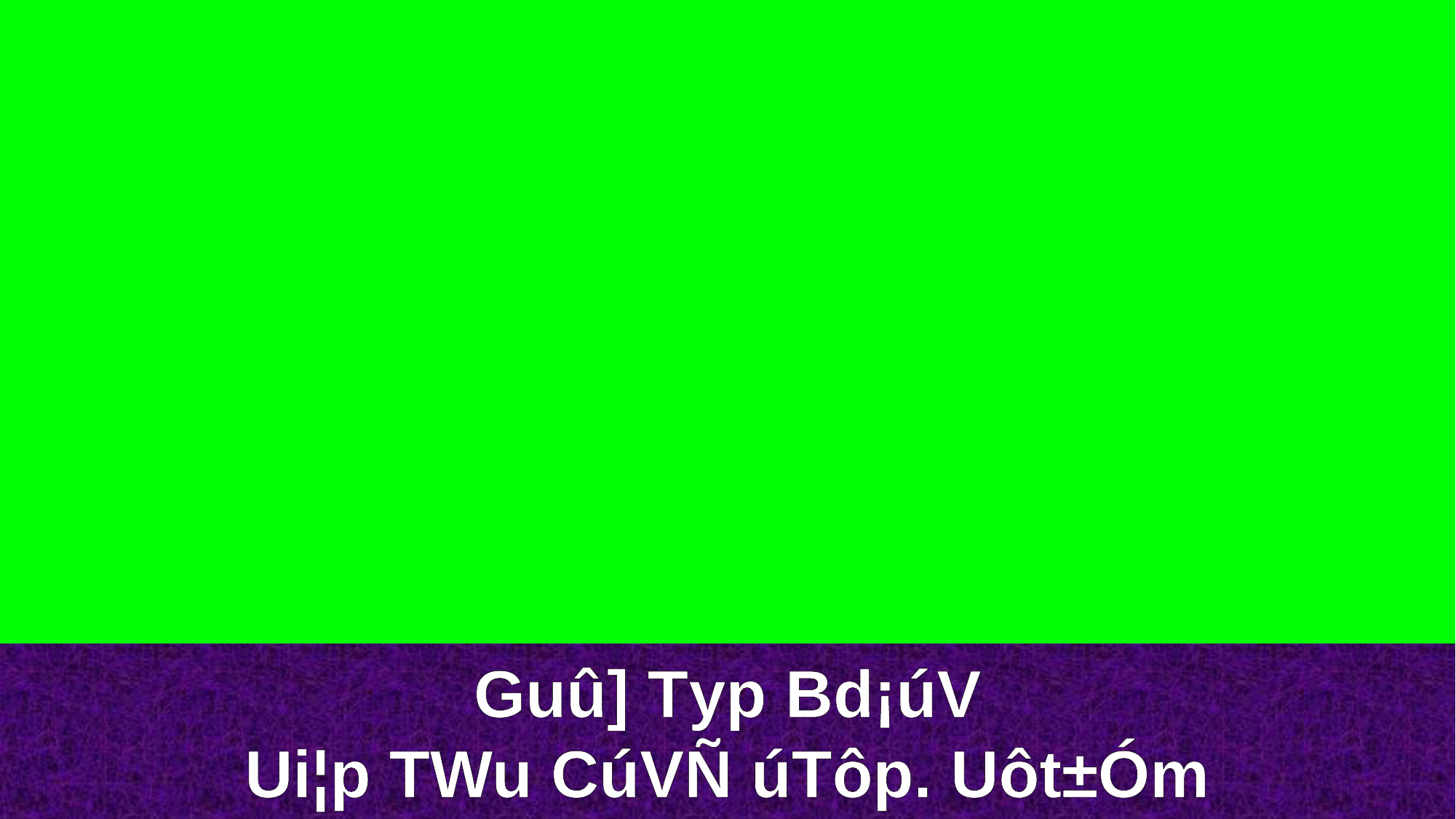

Guû] Typ Bd¡úV
Ui¦p TWu CúVÑ úTôp. Uôt±Óm